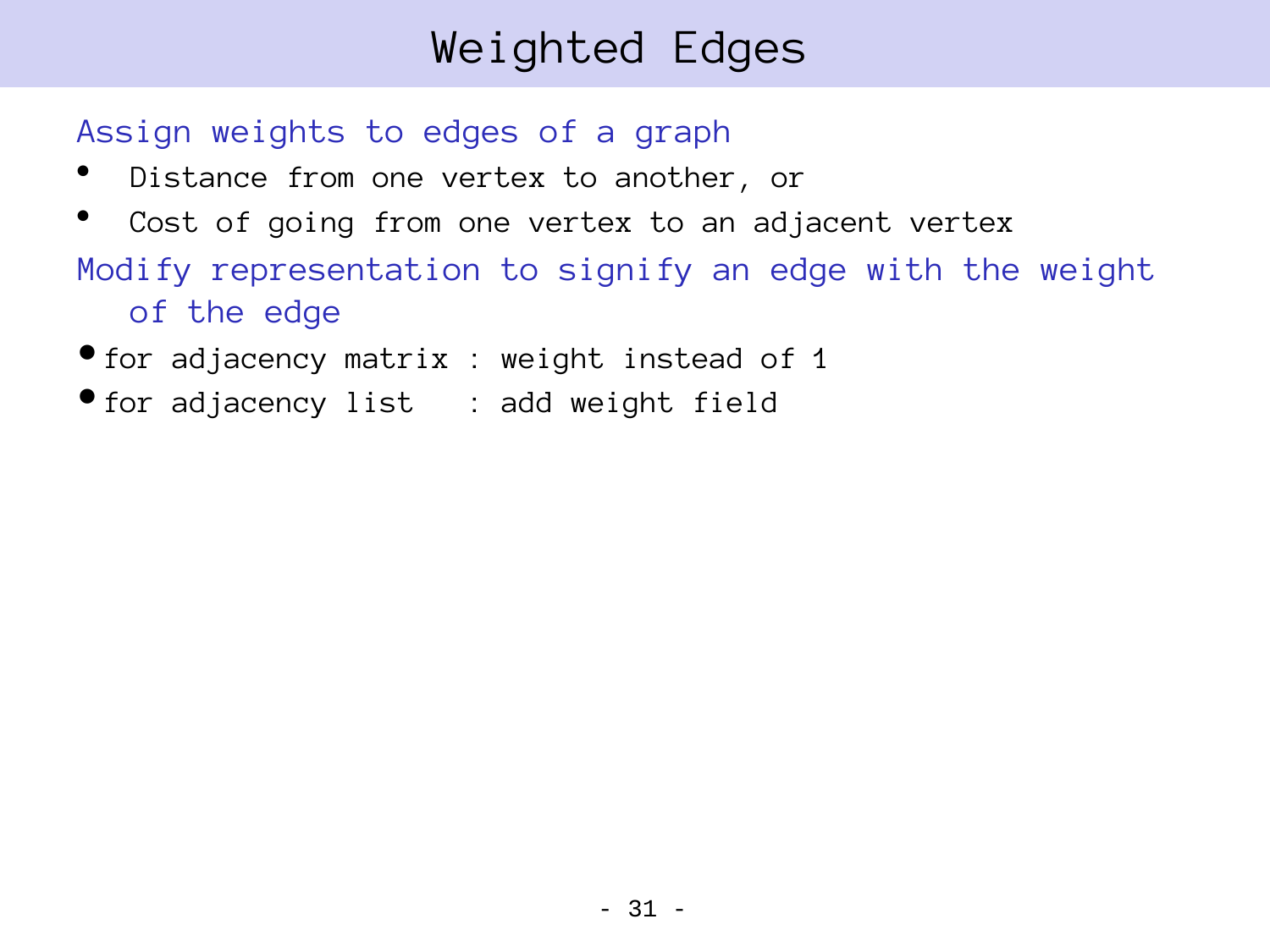

# Weighted Edges
Assign weights to edges of a graph
Distance from one vertex to another, or
Cost of going from one vertex to an adjacent vertex
Modify representation to signify an edge with the weight of the edge
for adjacency matrix : weight instead of 1
for adjacency list   : add weight field

- 31 -